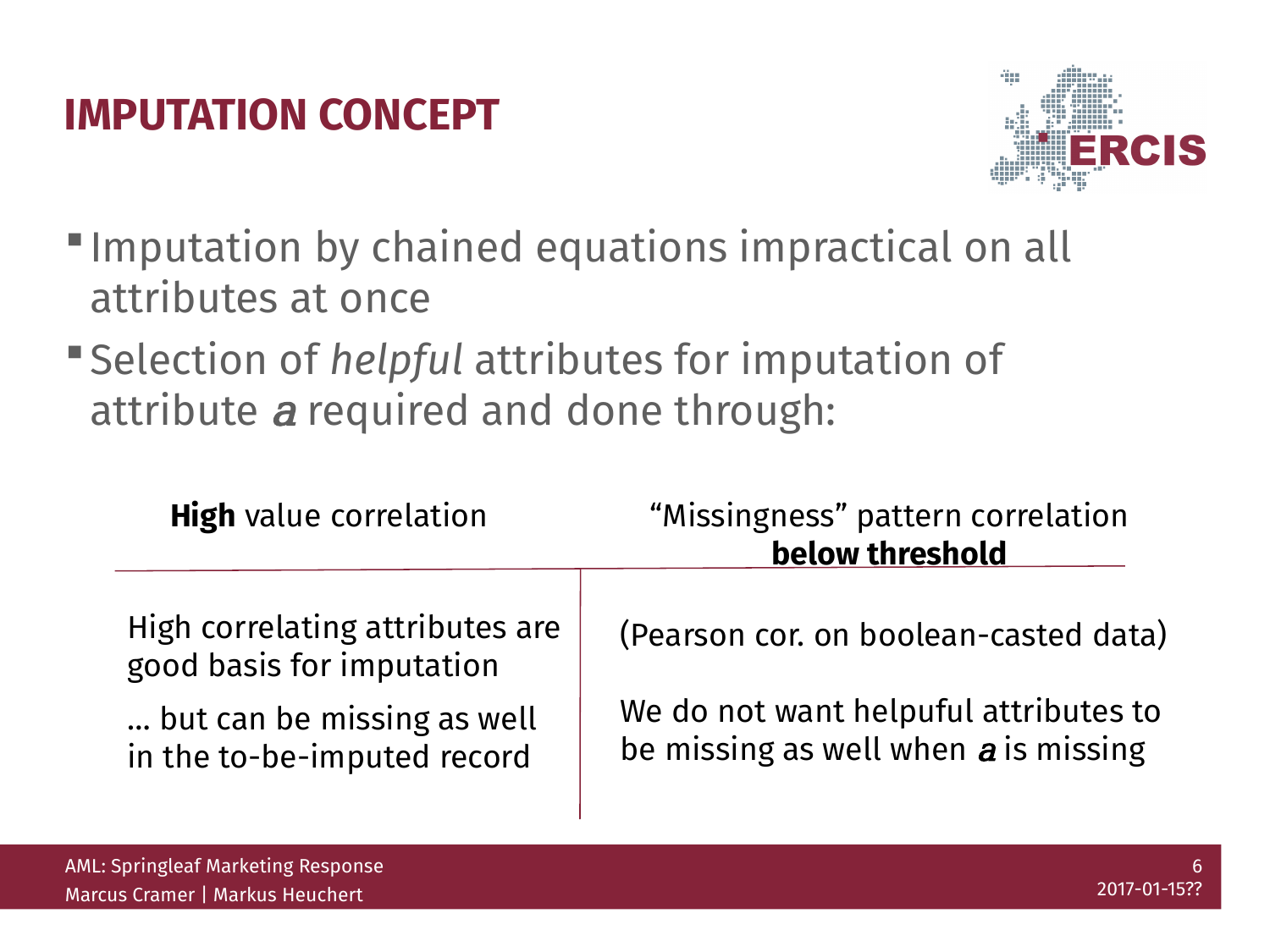

# Imputation concept

Imputation by chained equations impractical on all attributes at once
Selection of helpful attributes for imputation of
attribute a required and done through:

High value correlation
“Missingness” pattern correlation below threshold
High correlating attributes are good basis for imputation
(Pearson cor. on boolean-casted data)

We do not want helpuful attributes to be missing as well when a is missing
… but can be missing as well in the to-be-imputed record